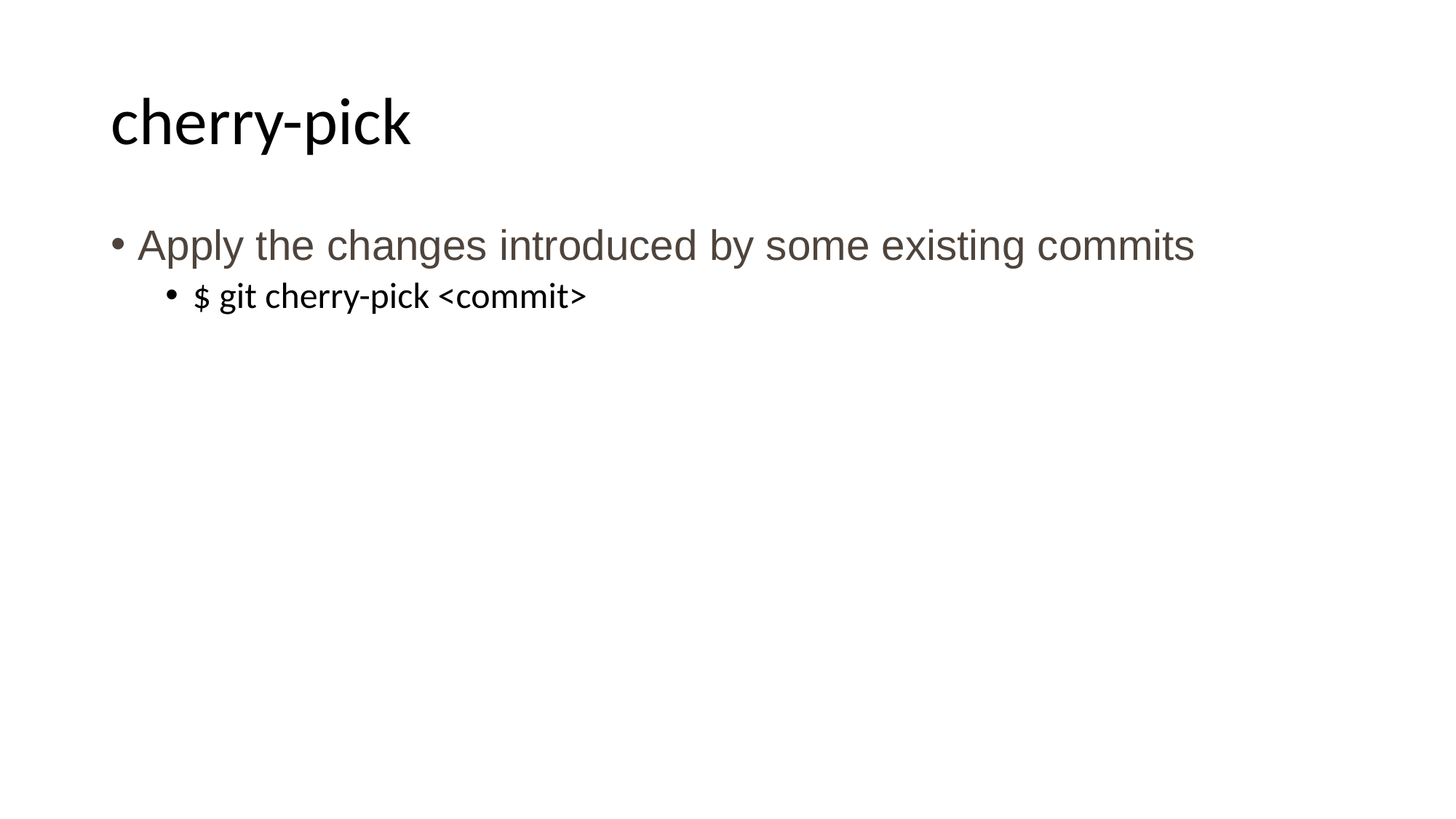

# cherry-pick
Apply the changes introduced by some existing commits
$ git cherry-pick <commit>